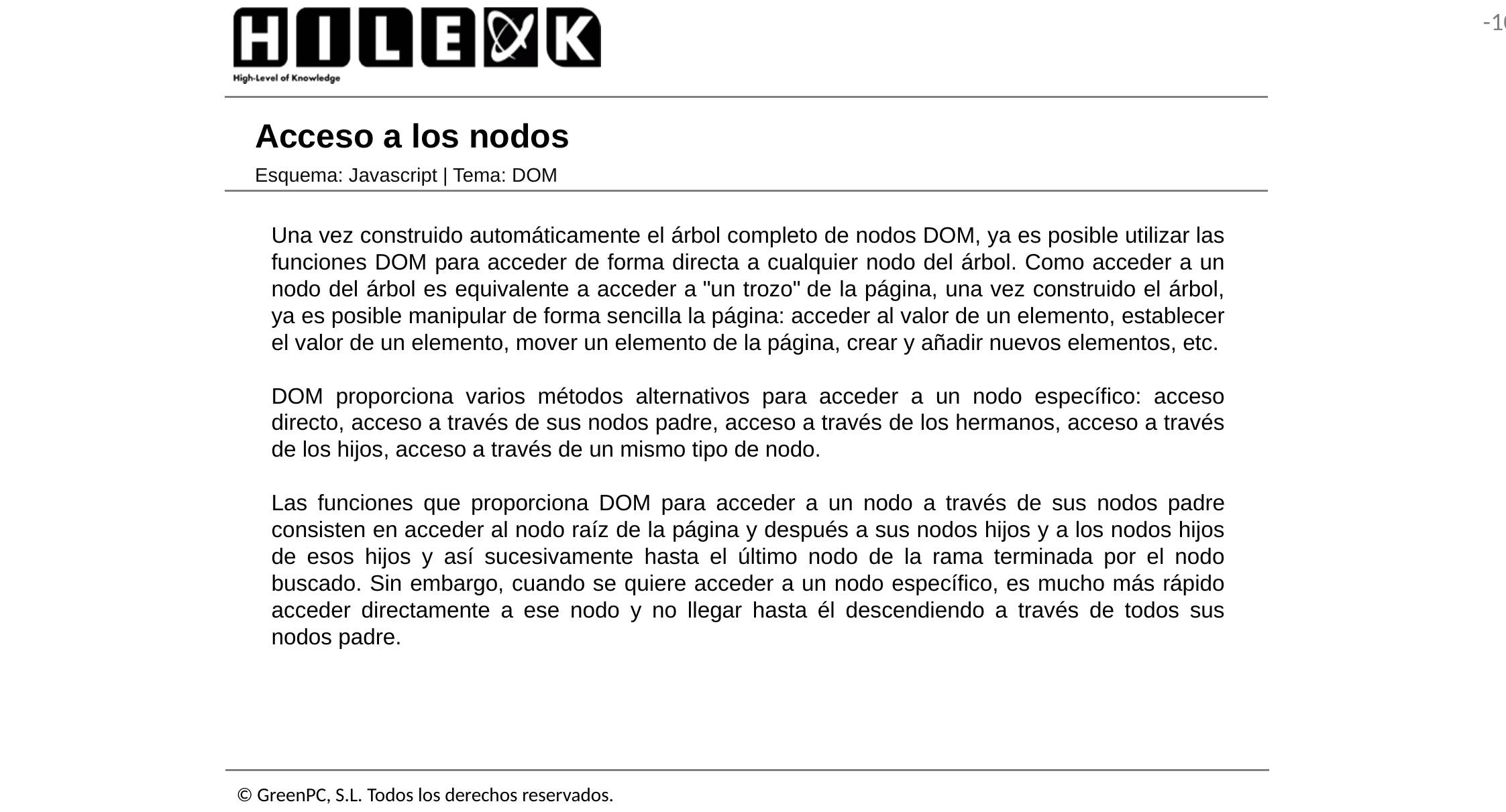

# Acceso a los nodos
Esquema: Javascript | Tema: DOM
Una vez construido automáticamente el árbol completo de nodos DOM, ya es posible utilizar las funciones DOM para acceder de forma directa a cualquier nodo del árbol. Como acceder a un nodo del árbol es equivalente a acceder a "un trozo" de la página, una vez construido el árbol, ya es posible manipular de forma sencilla la página: acceder al valor de un elemento, establecer el valor de un elemento, mover un elemento de la página, crear y añadir nuevos elementos, etc.

DOM proporciona varios métodos alternativos para acceder a un nodo específico: acceso directo, acceso a través de sus nodos padre, acceso a través de los hermanos, acceso a través de los hijos, acceso a través de un mismo tipo de nodo.

Las funciones que proporciona DOM para acceder a un nodo a través de sus nodos padre consisten en acceder al nodo raíz de la página y después a sus nodos hijos y a los nodos hijos de esos hijos y así sucesivamente hasta el último nodo de la rama terminada por el nodo buscado. Sin embargo, cuando se quiere acceder a un nodo específico, es mucho más rápido acceder directamente a ese nodo y no llegar hasta él descendiendo a través de todos sus nodos padre.